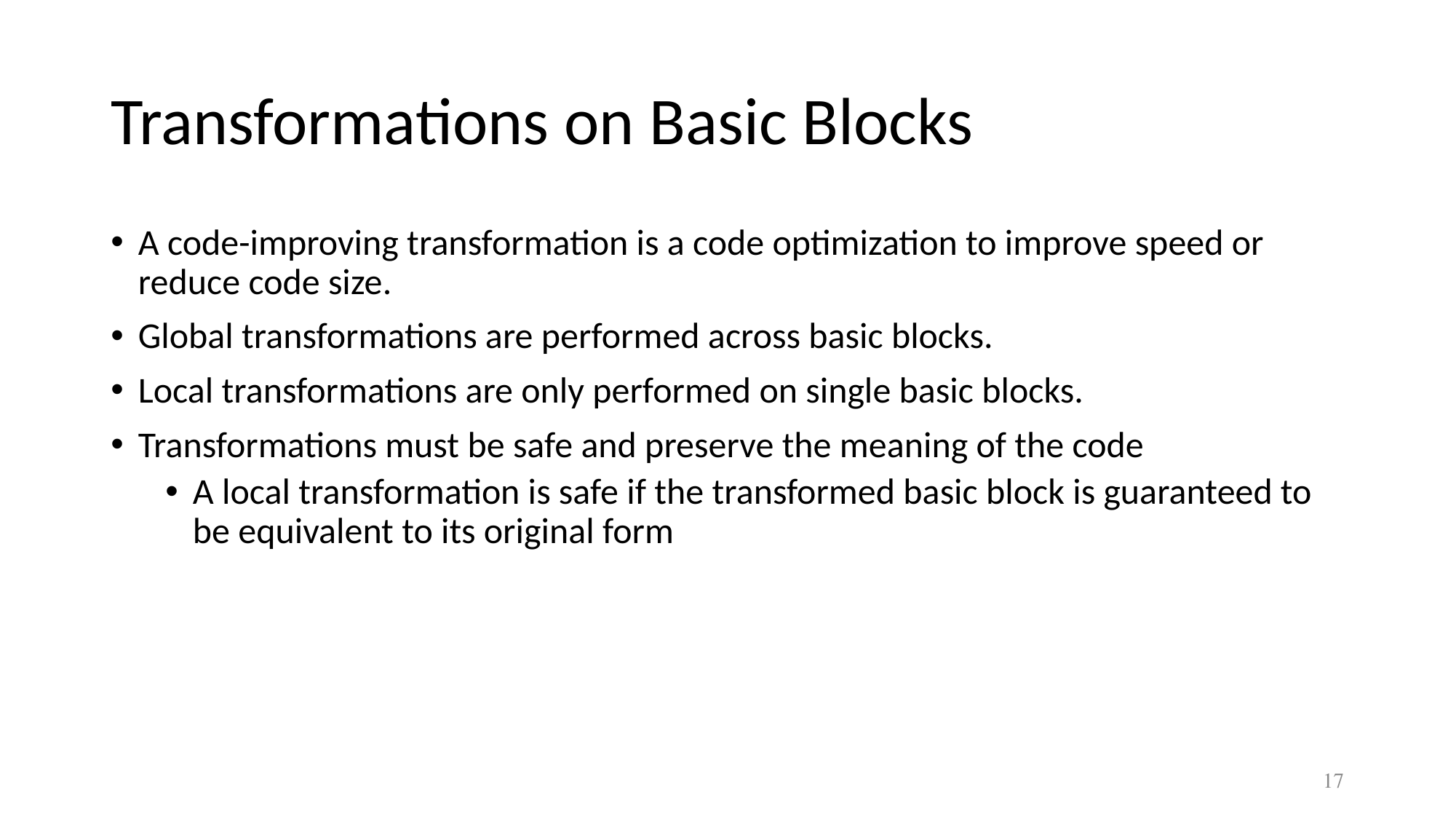

# Transformations on Basic Blocks
A code-improving transformation is a code optimization to improve speed or reduce code size.
Global transformations are performed across basic blocks.
Local transformations are only performed on single basic blocks.
Transformations must be safe and preserve the meaning of the code
A local transformation is safe if the transformed basic block is guaranteed to be equivalent to its original form
17